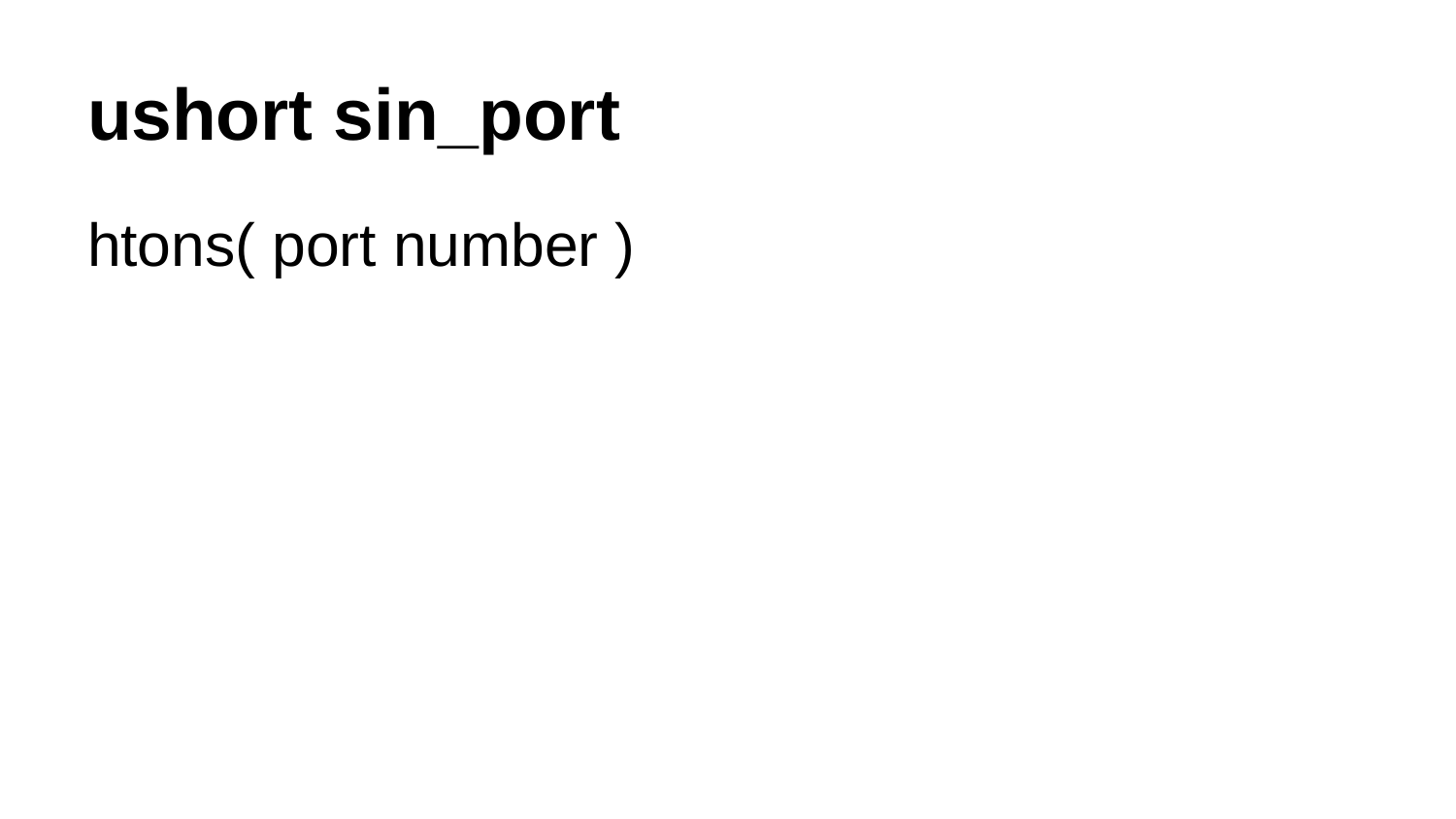

# ushort sin_port
htons( port number )